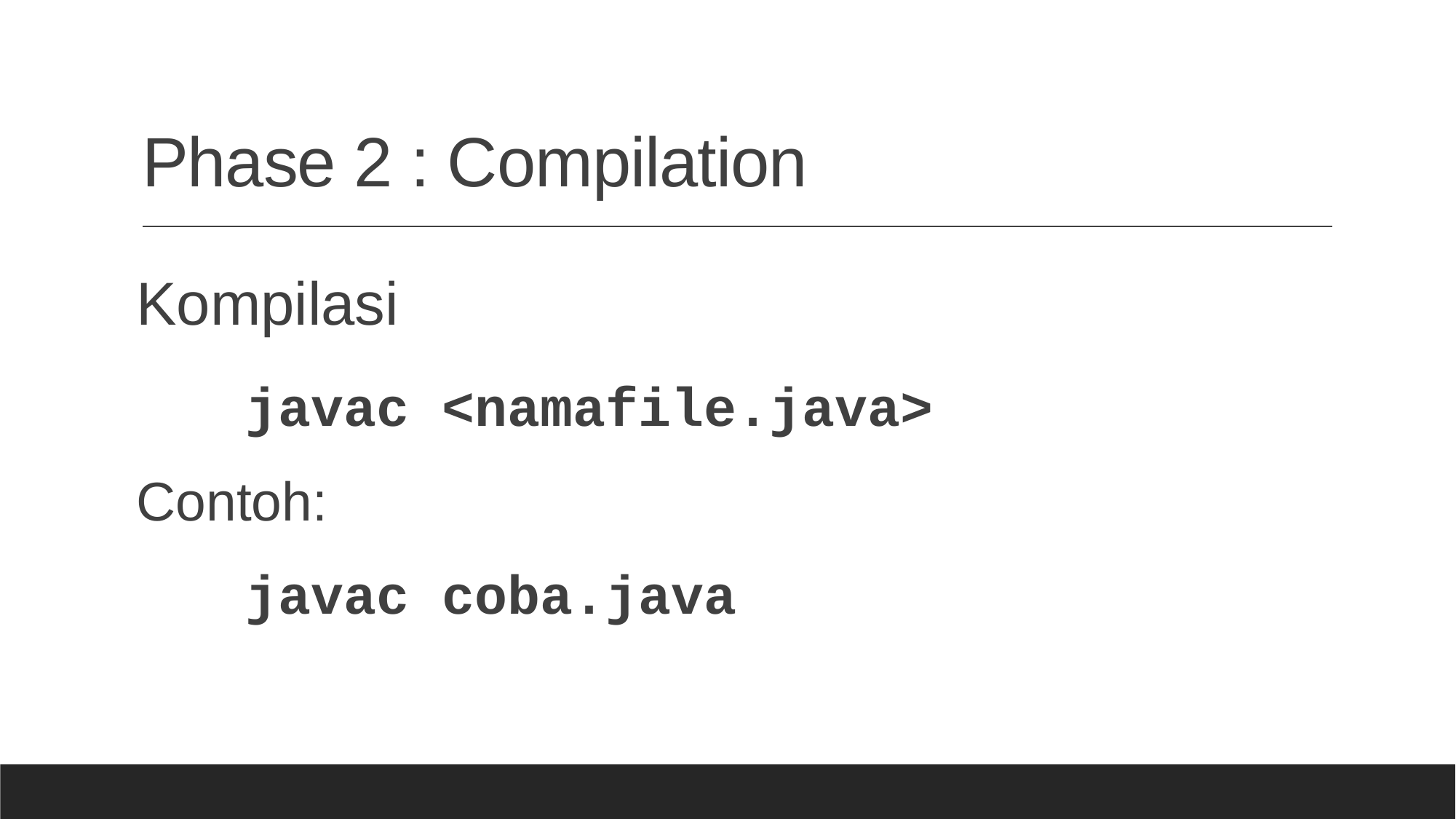

# Phase 2 : Compilation
Kompilasi
	javac <namafile.java>
Contoh:
	javac coba.java